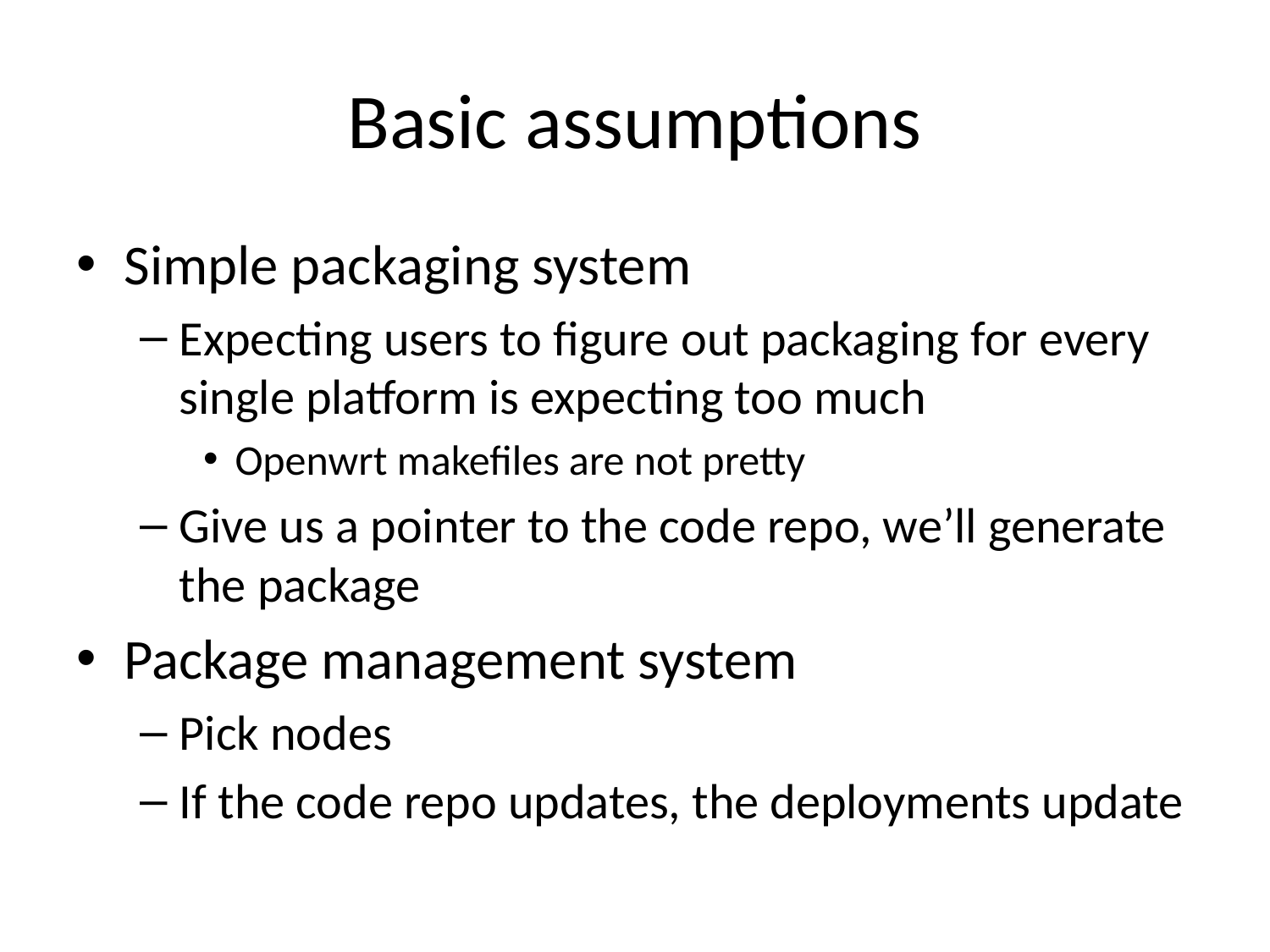

# Basic assumptions
Simple packaging system
Expecting users to figure out packaging for every single platform is expecting too much
Openwrt makefiles are not pretty
Give us a pointer to the code repo, we’ll generate the package
Package management system
Pick nodes
If the code repo updates, the deployments update